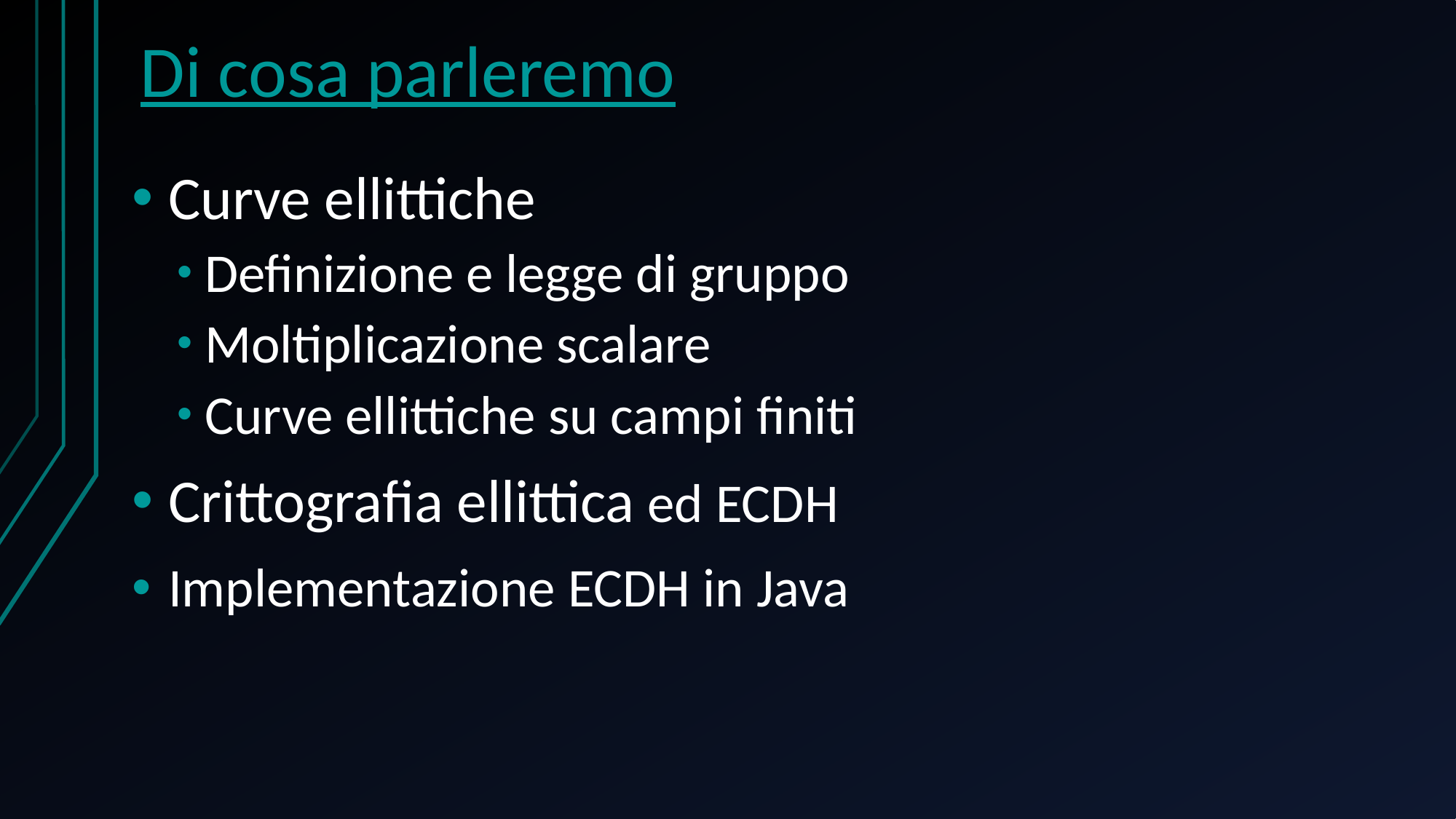

# Di cosa parleremo
Curve ellittiche
Definizione e legge di gruppo
Moltiplicazione scalare
Curve ellittiche su campi finiti
Crittografia ellittica ed ECDH
Implementazione ECDH in Java